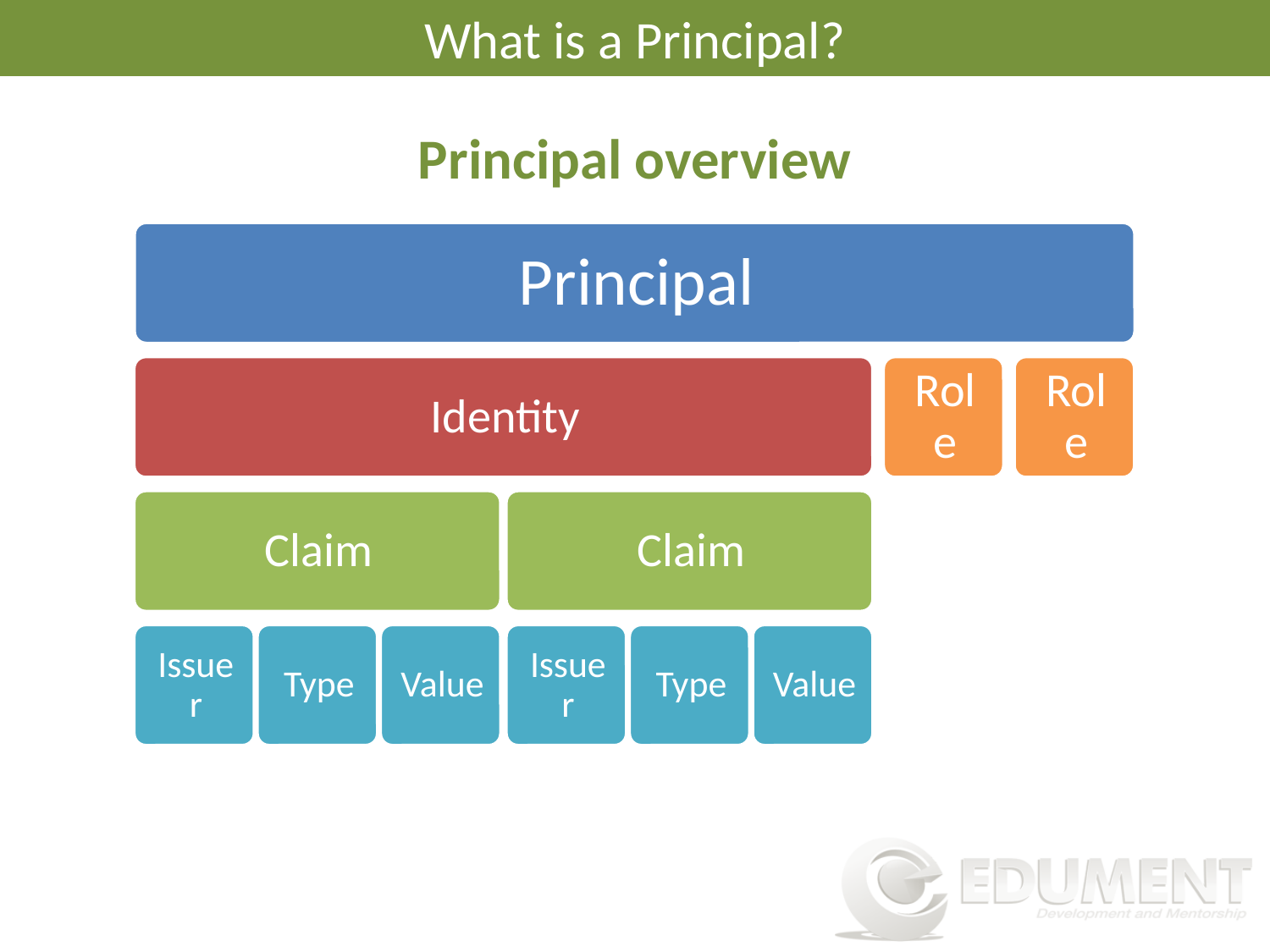

# What is a Principal?
Principal overview
Principal
Identity
Claim
Issuer
Type
Value
Claim
Issuer
Type
Value
Role
Role